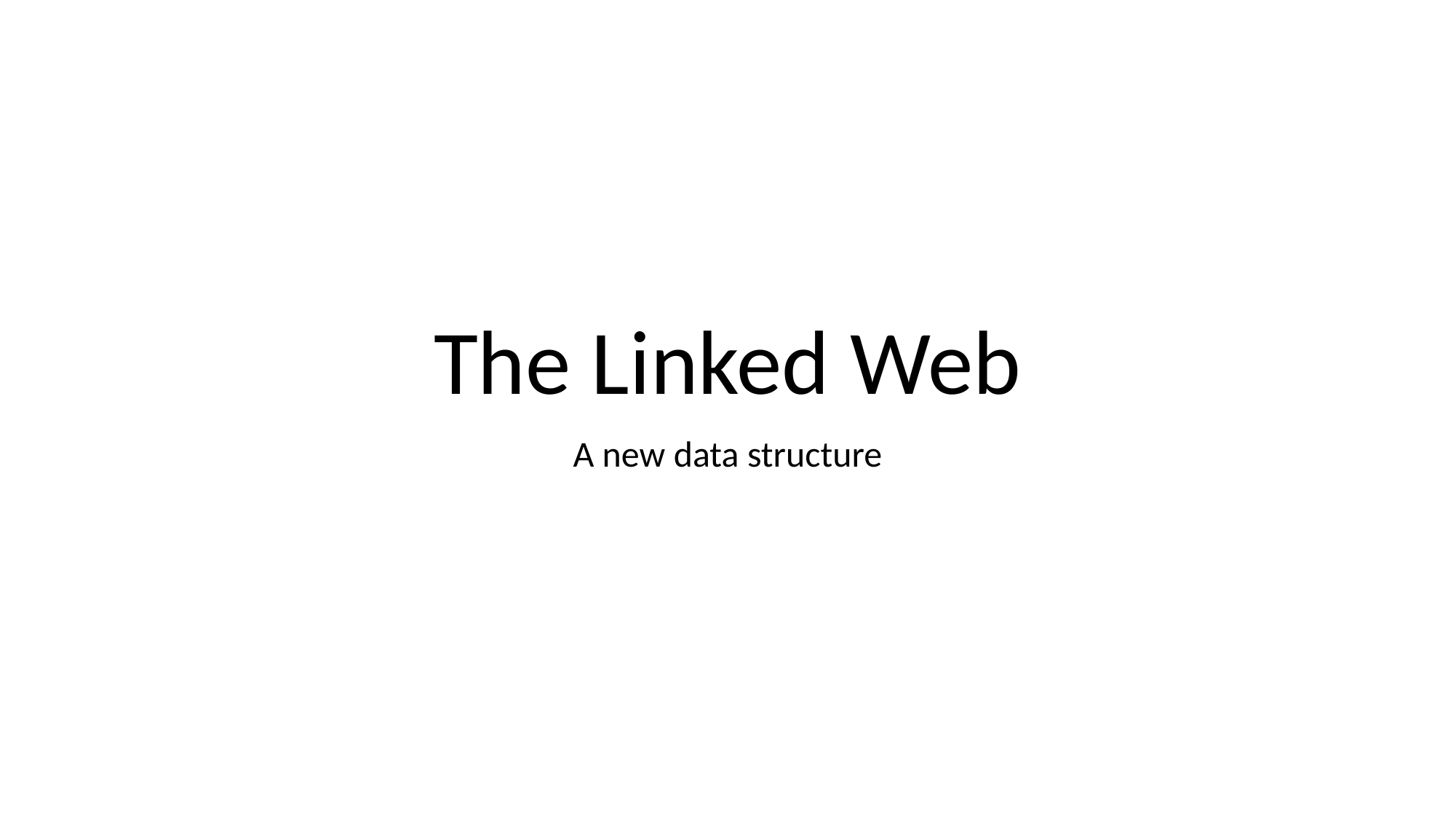

# The Linked Web
A new data structure